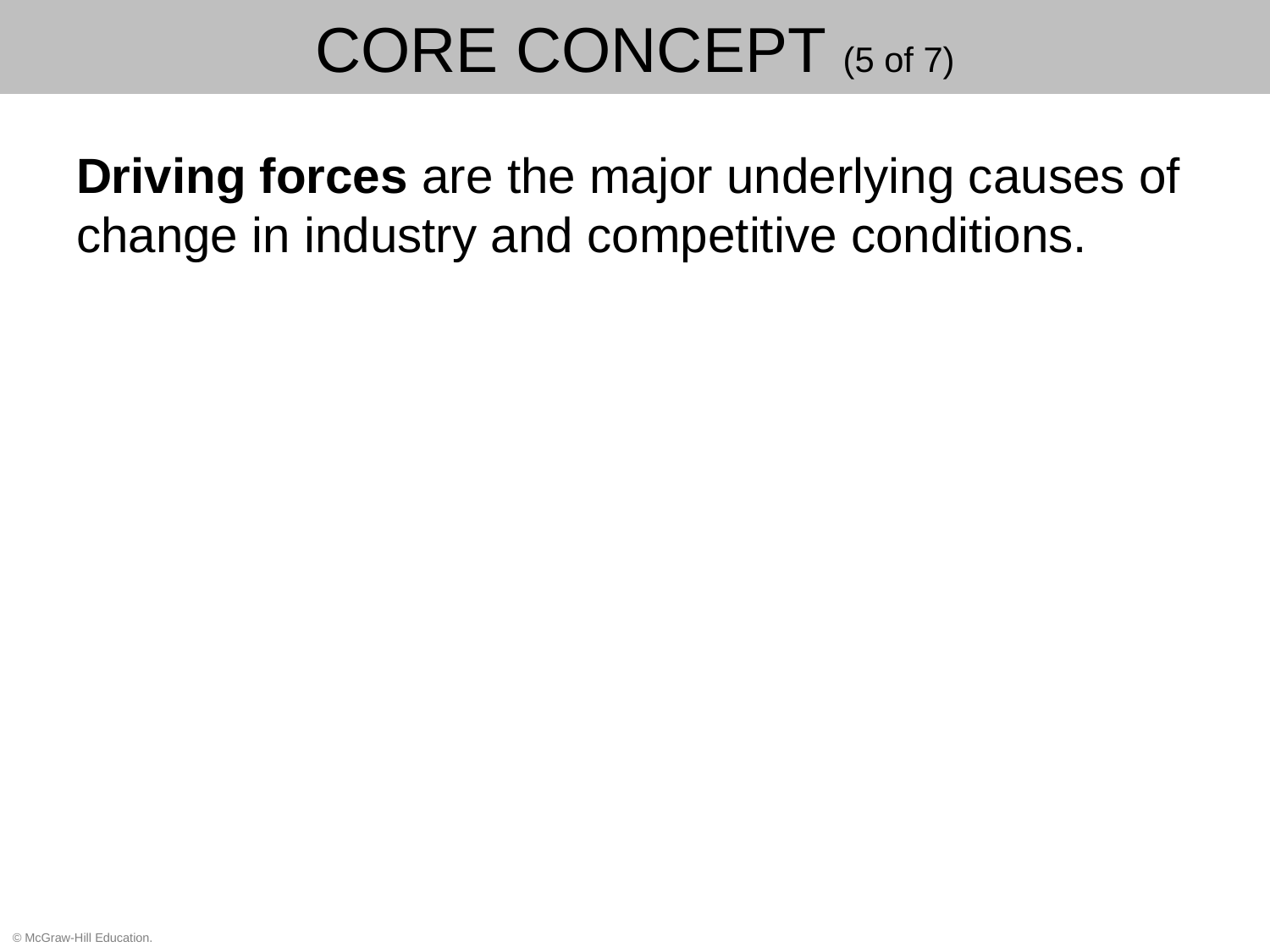

# CORE CONCEPT (5 of 7)
Driving forces are the major underlying causes of change in industry and competitive conditions.